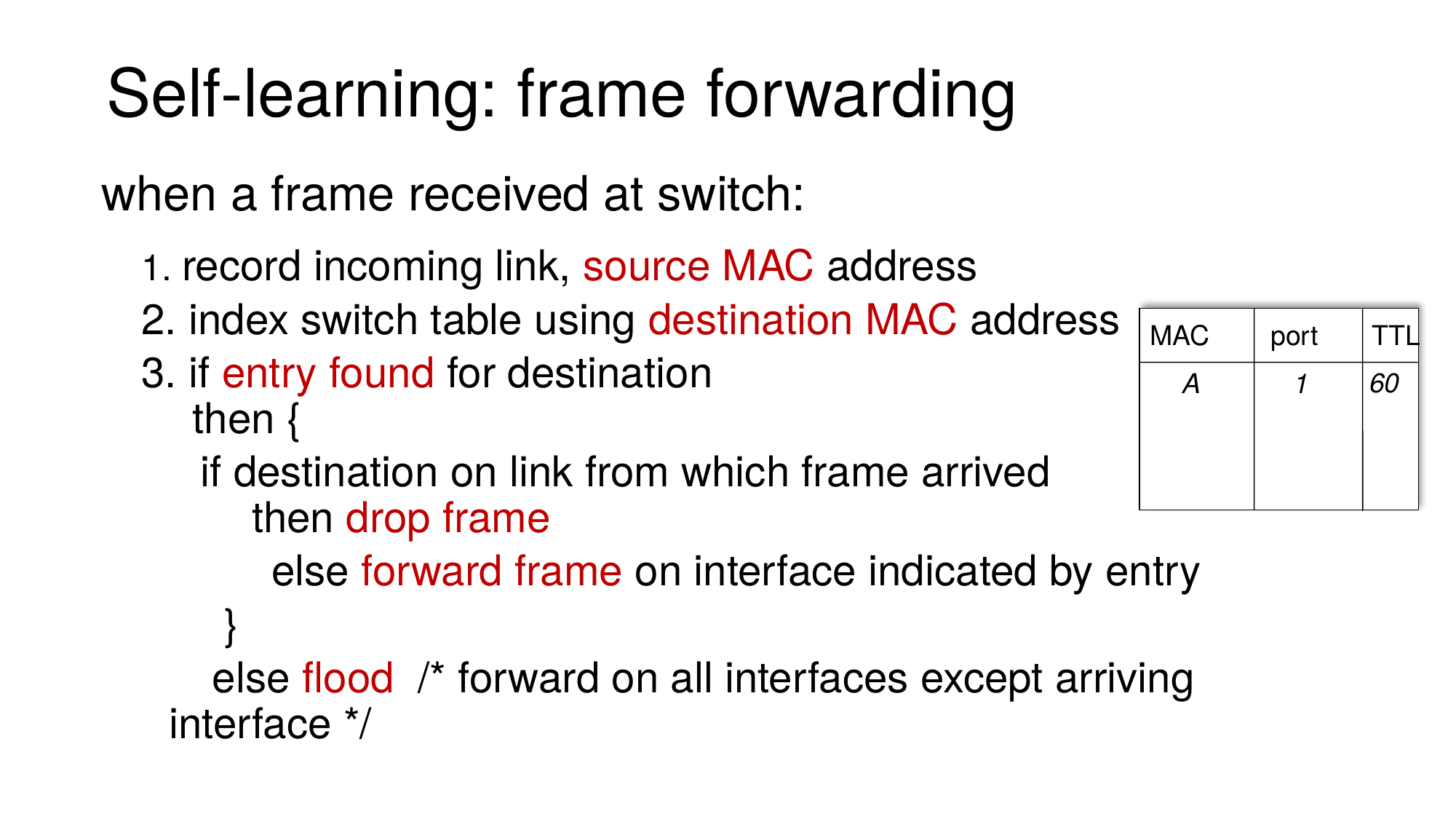

# Self-learning: frame forwarding
when a frame received at switch:
1. record incoming link, source MAC address
2. index switch table using destination MAC address
3. if entry found for destination
  then {
     if destination on link from which frame arrived
       then drop frame
           else forward frame on interface indicated by entry
       }
      else flood  /* forward on all interfaces except arriving interface */

MAC        port       TTL

60
1
A